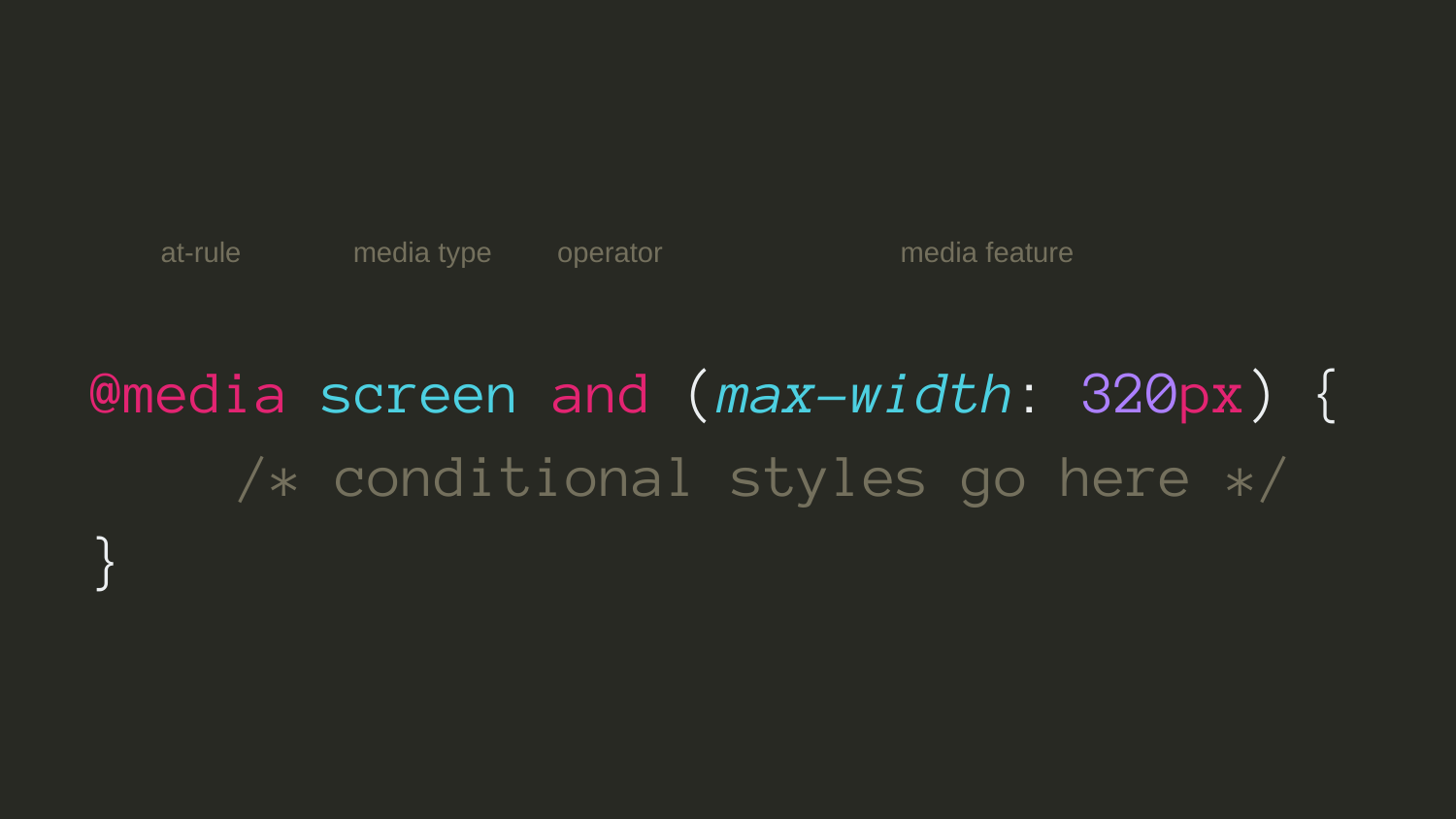

at-rule
media type
operator
media feature
@media screen and (max-width: 320px) {
	/* conditional styles go here */
}